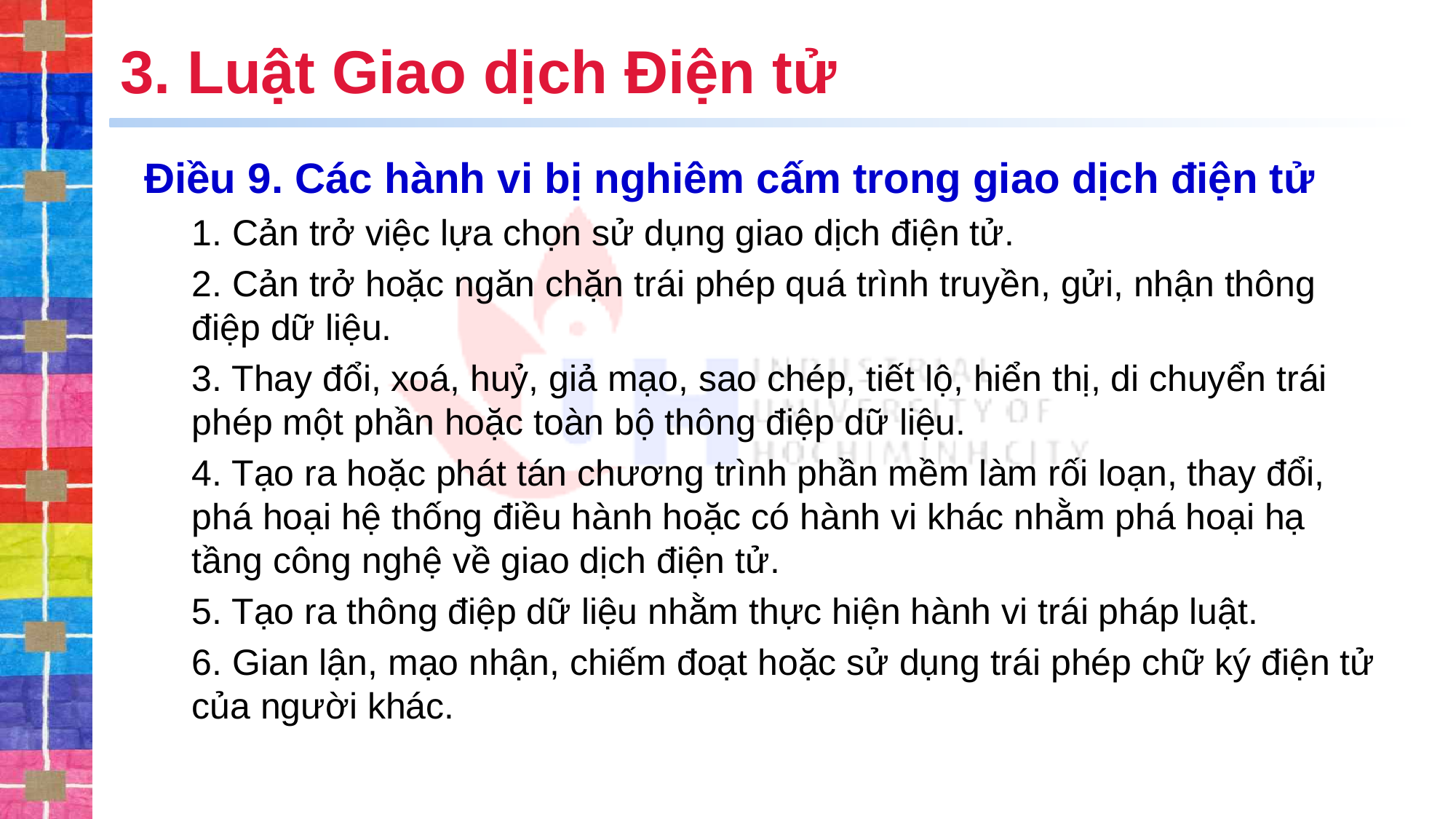

# 3. Luật Giao dịch Điện tử
Điều 9. Các hành vi bị nghiêm cấm trong giao dịch điện tử
1. Cản trở việc lựa chọn sử dụng giao dịch điện tử.
2. Cản trở hoặc ngăn chặn trái phép quá trình truyền, gửi, nhận thông điệp dữ liệu.
3. Thay đổi, xoá, huỷ, giả mạo, sao chép, tiết lộ, hiển thị, di chuyển trái phép một phần hoặc toàn bộ thông điệp dữ liệu.
4. Tạo ra hoặc phát tán chương trình phần mềm làm rối loạn, thay đổi, phá hoại hệ thống điều hành hoặc có hành vi khác nhằm phá hoại hạ tầng công nghệ về giao dịch điện tử.
5. Tạo ra thông điệp dữ liệu nhằm thực hiện hành vi trái pháp luật.
6. Gian lận, mạo nhận, chiếm đoạt hoặc sử dụng trái phép chữ ký điện tử của người khác.